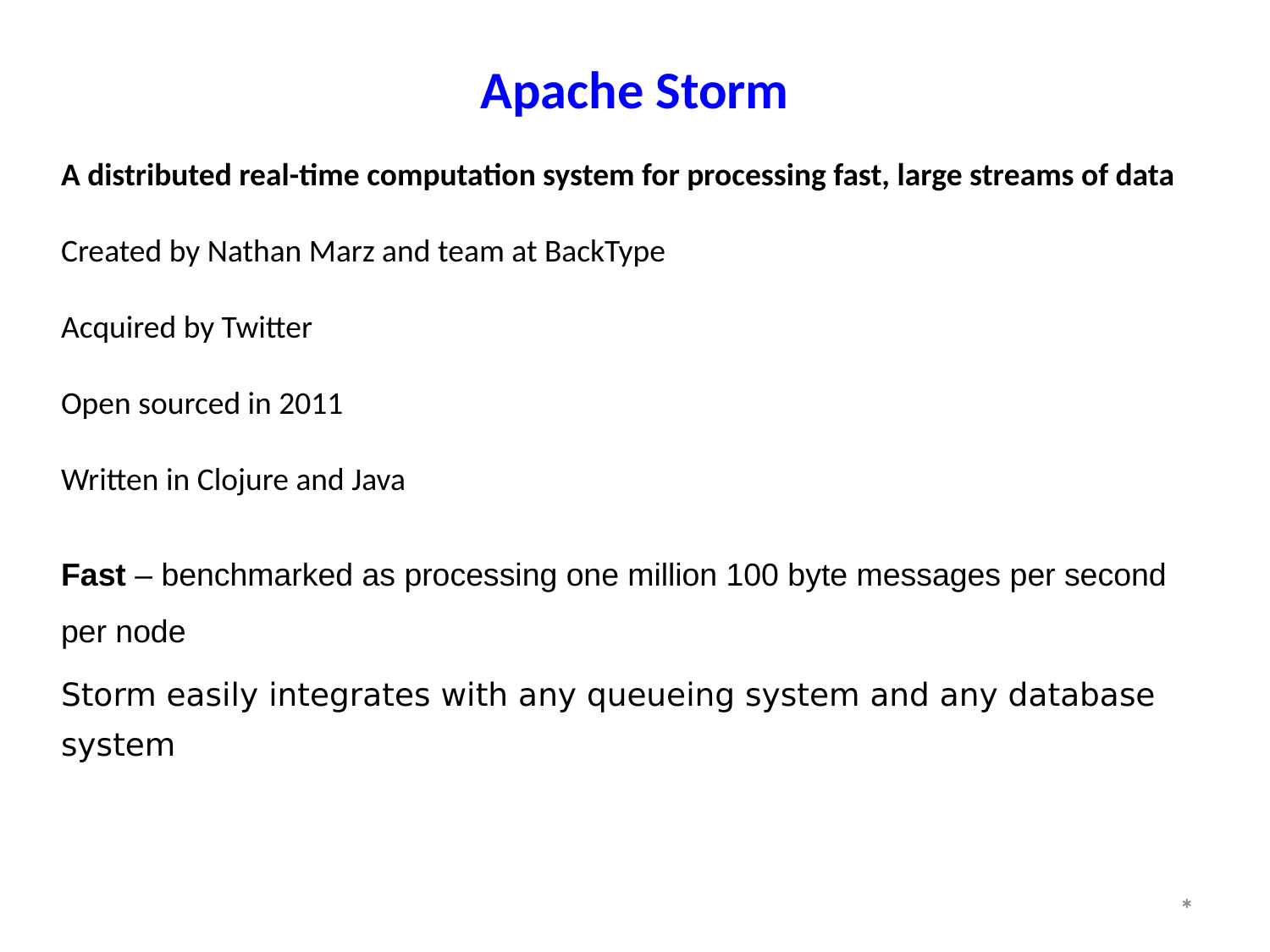

# Apache Storm
A distributed real-time computation system for processing fast, large streams of data

Created by Nathan Marz and team at BackType

Acquired by Twitter

Open sourced in 2011

Written in Clojure and Java

Fast – benchmarked as processing one million 100 byte messages per second per node
Storm easily integrates with any queueing system and any database system

*